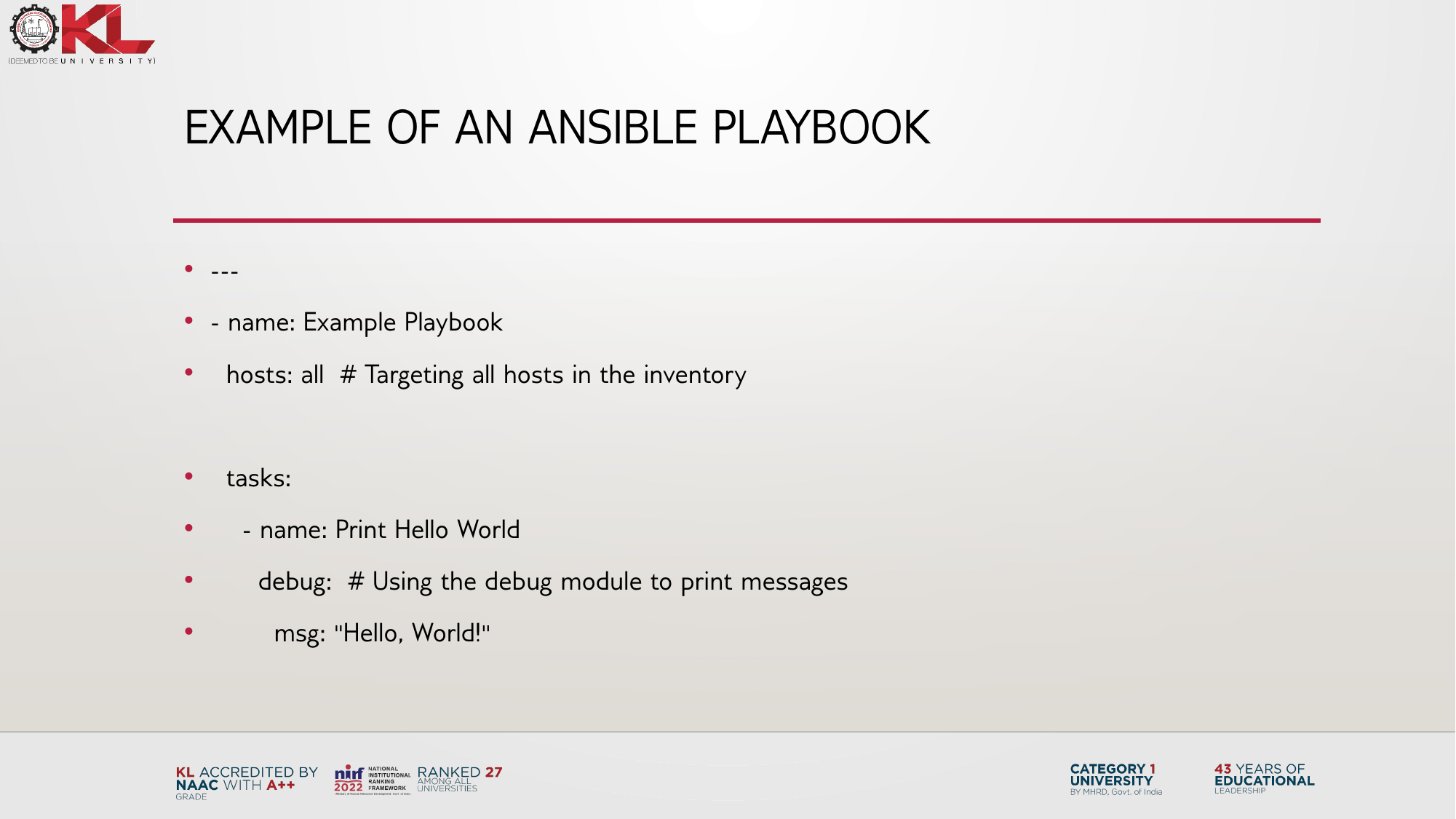

# example of an Ansible playbook
---
- name: Example Playbook
  hosts: all  # Targeting all hosts in the inventory

  tasks:
    - name: Print Hello World
      debug:  # Using the debug module to print messages
        msg: "Hello, World!"